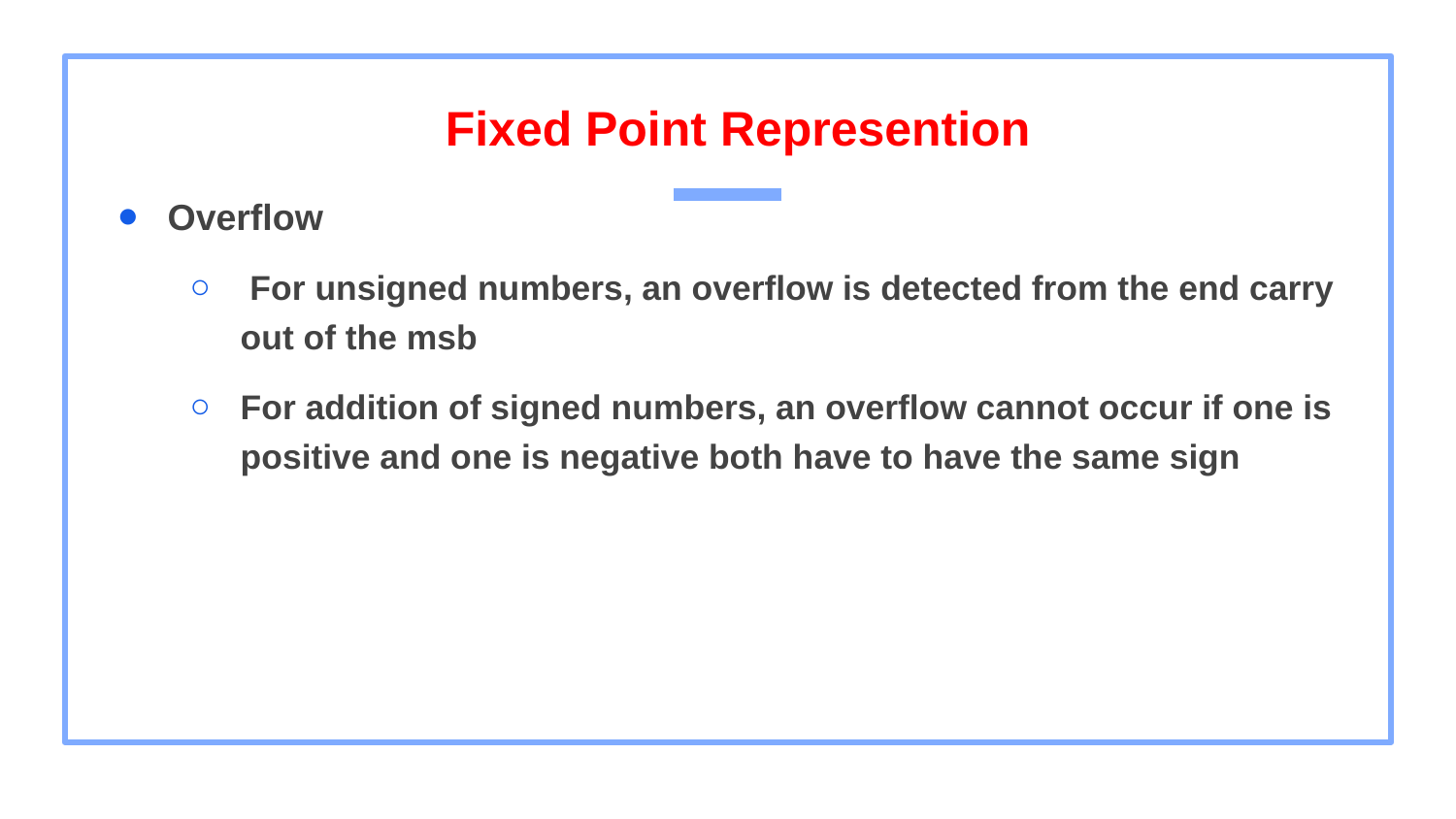

# Fixed Point Represention
Overflow
 For unsigned numbers, an overflow is detected from the end carry out of the msb
For addition of signed numbers, an overflow cannot occur if one is positive and one is negative both have to have the same sign